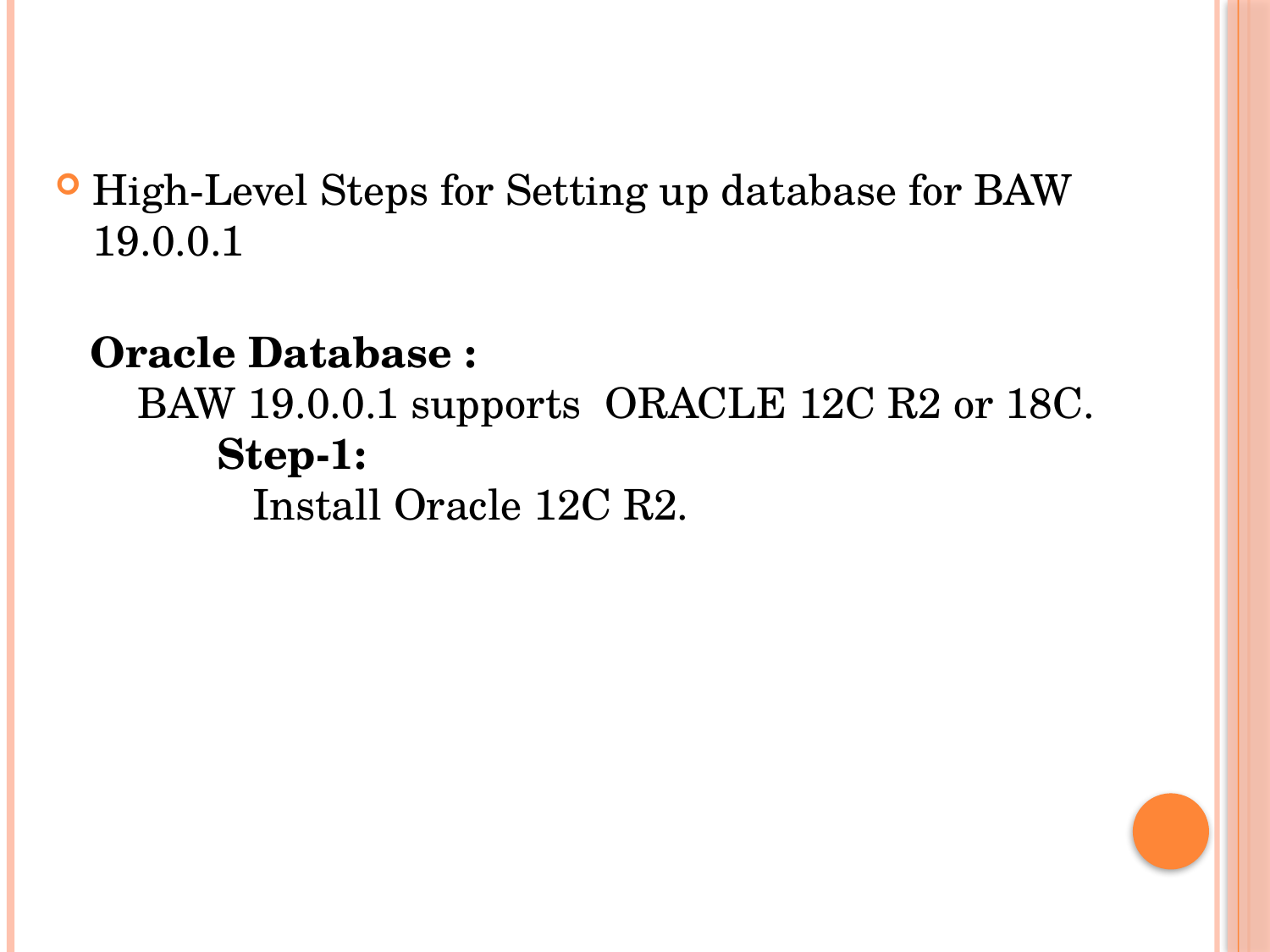

High-Level Steps for Setting up database for BAW 19.0.0.1

   Oracle Database :
       BAW 19.0.0.1 supports  ORACLE 12C R2 or 18C.
	   Step-1:
	      Install Oracle 12C R2.